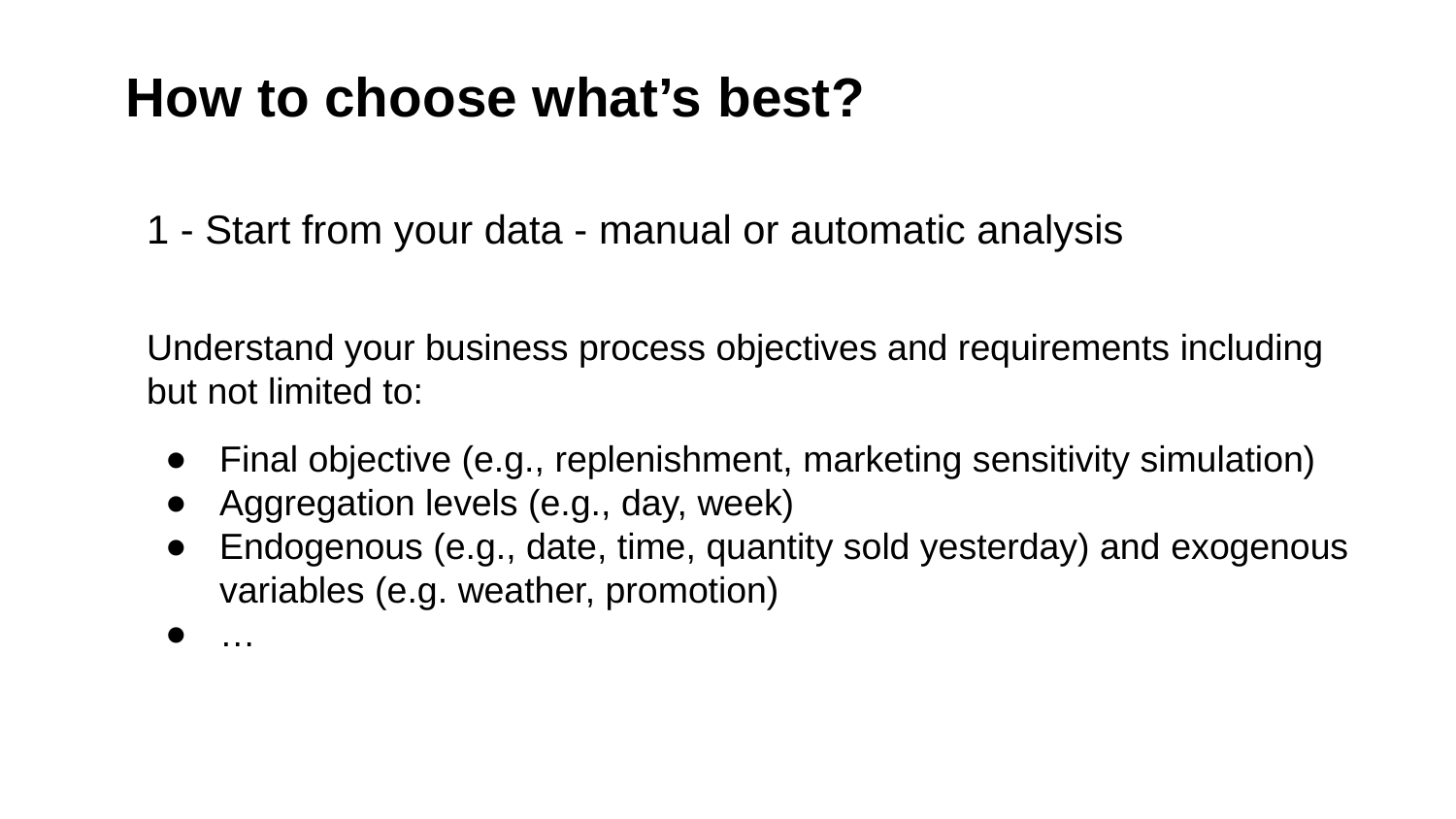

# How to choose what’s best?
1 - Start from your data - manual or automatic analysis
Understand your business process objectives and requirements including but not limited to:
Final objective (e.g., replenishment, marketing sensitivity simulation)
Aggregation levels (e.g., day, week)
Endogenous (e.g., date, time, quantity sold yesterday) and exogenous variables (e.g. weather, promotion)
…